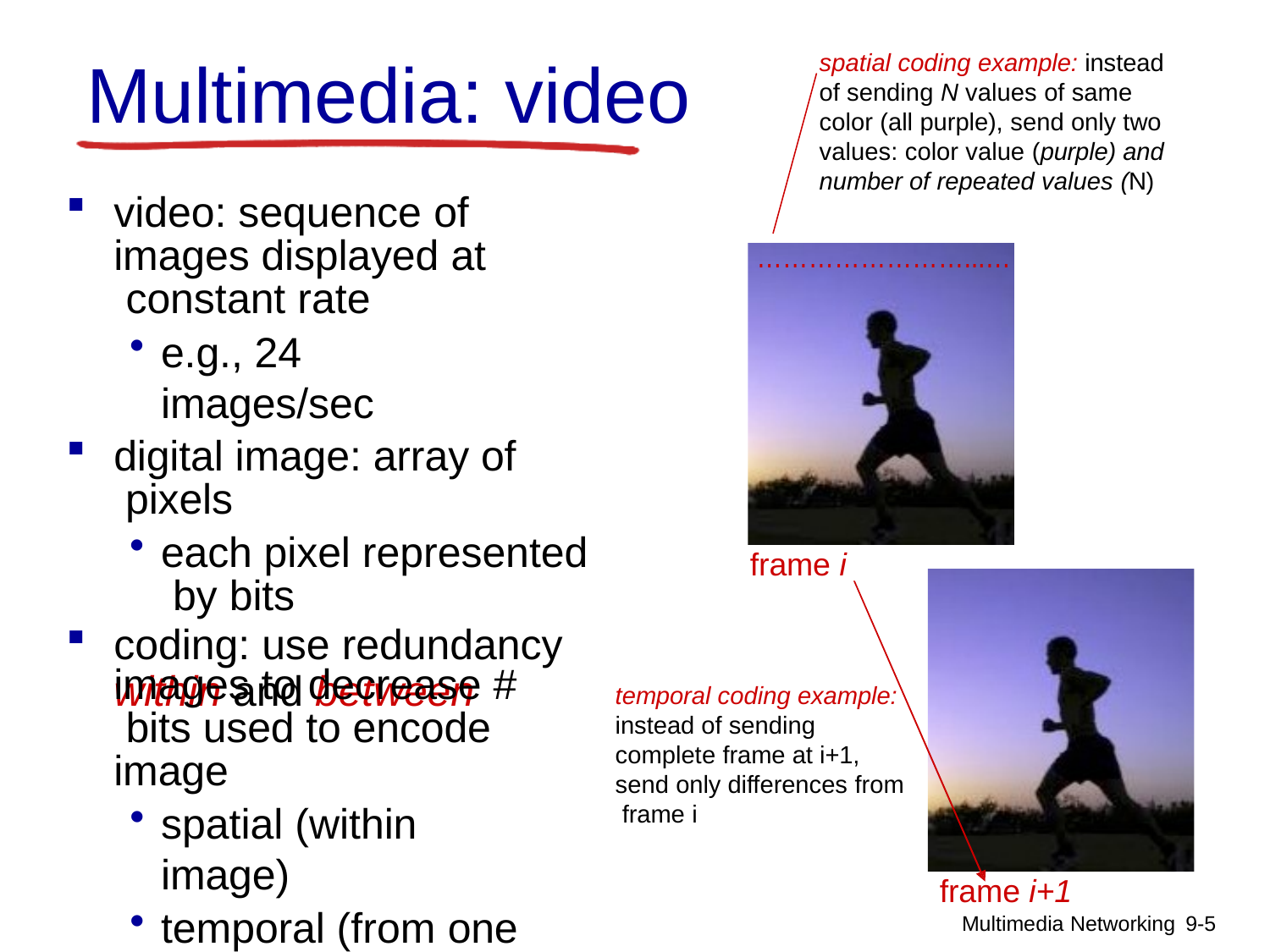

# Multimedia: video
spatial coding example: instead  of sending N values of same  color (all purple), send only two  values: color value (purple) and  number of repeated values (N)

video: sequence of  images displayed at  constant rate
e.g., 24 images/sec
digital image: array of  pixels
each pixel represented  by bits
coding: use redundancy
within and between
……………………...…

frame i

images to decrease #  bits used to encode  image
spatial (within image)
temporal (from one  image to next)
temporal coding example:  instead of sending  complete frame at i+1,  send only differences from  frame i
frame i+1
Multimedia Networking 9-5